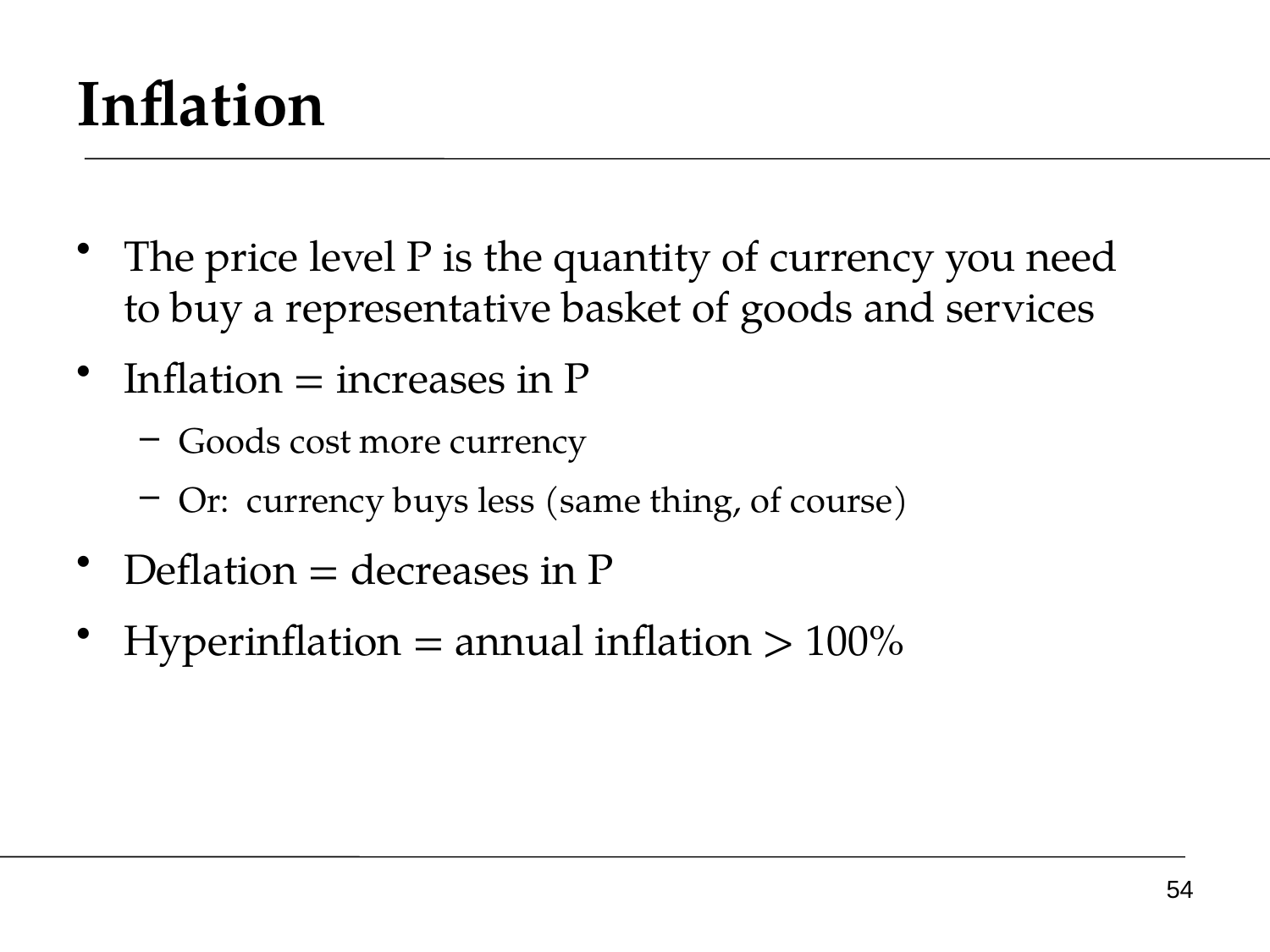

Inflation
The price level P is the quantity of currency you need to buy a representative basket of goods and services
Inflation = increases in P
Goods cost more currency
Or:  currency buys less (same thing, of course)
Deflation = decreases in P
Hyperinflation = annual inflation > 100%
54